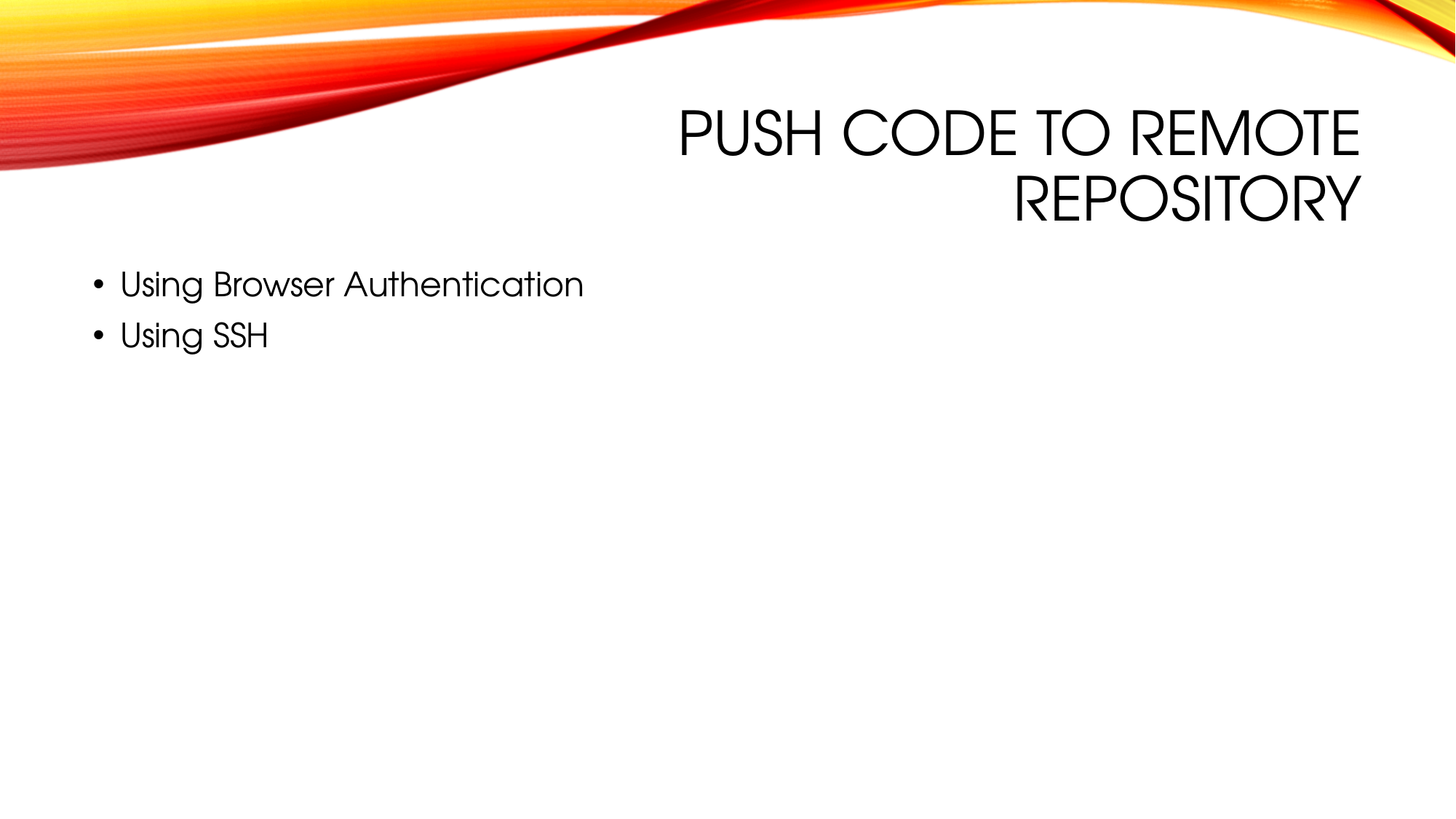

# Push Code to Remote Repository
Using Browser Authentication
Using SSH